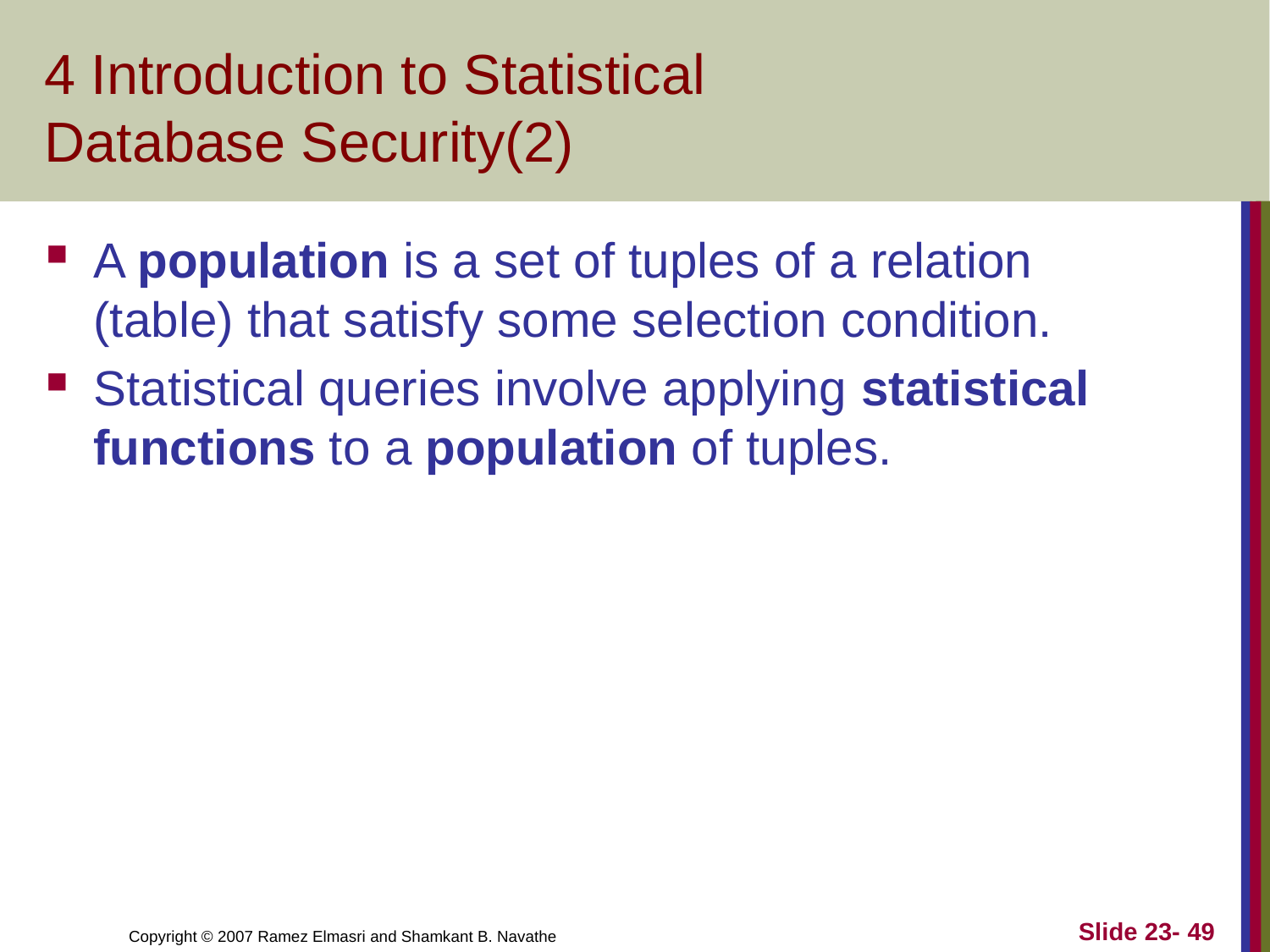

# 4 Introduction to Statistical Database Security(2)
A population is a set of tuples of a relation (table) that satisfy some selection condition.
Statistical queries involve applying statistical functions to a population of tuples.
Slide 23- 49